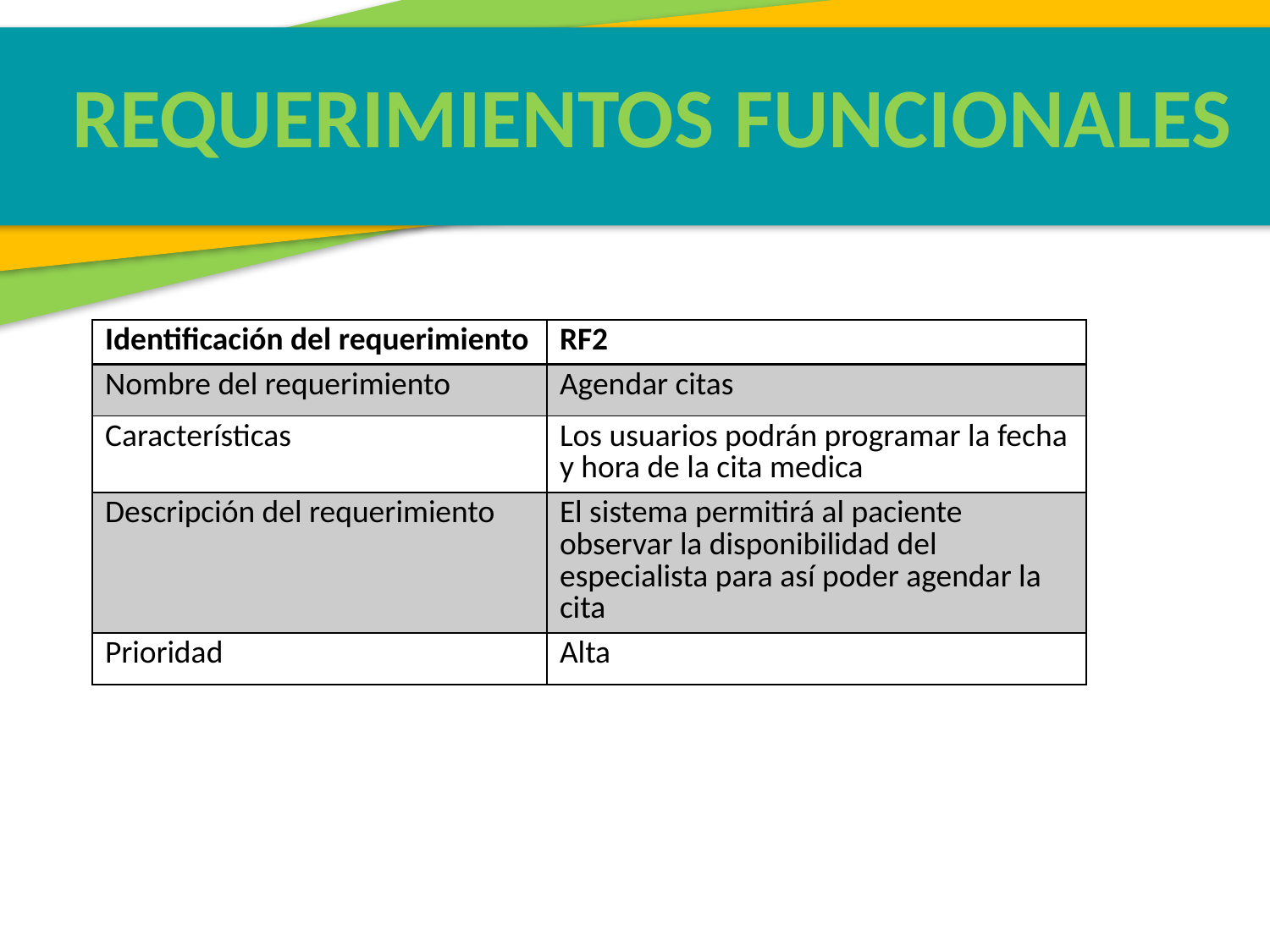

REQUERIMIENTOS FUNCIONALES
| Identificación del requerimiento | RF2 |
| --- | --- |
| Nombre del requerimiento | Agendar citas |
| Características | Los usuarios podrán programar la fecha y hora de la cita medica |
| Descripción del requerimiento | El sistema permitirá al paciente observar la disponibilidad del especialista para así poder agendar la cita |
| Prioridad | Alta |